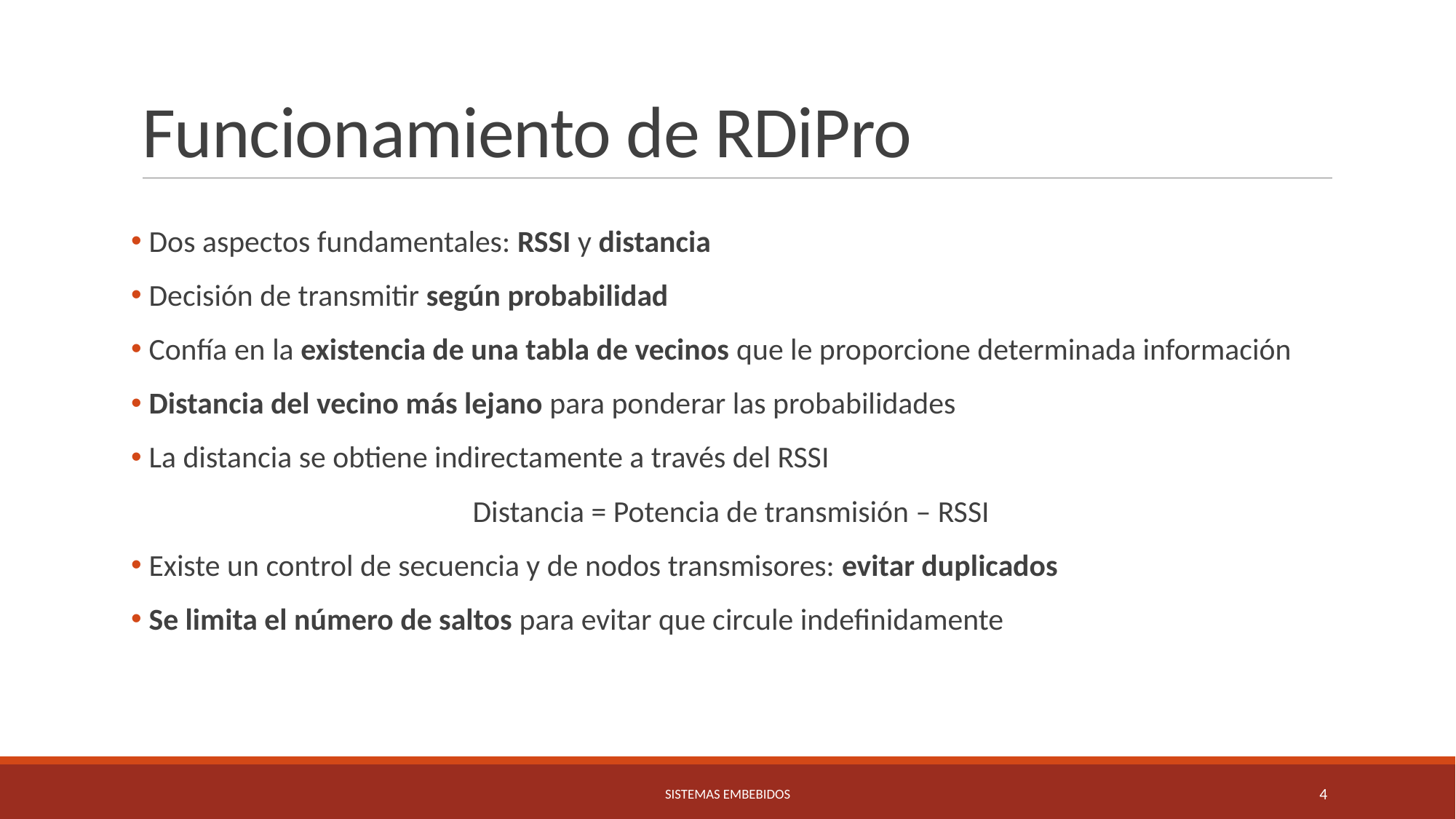

# Funcionamiento de RDiPro
 Dos aspectos fundamentales: RSSI y distancia
 Decisión de transmitir según probabilidad
 Confía en la existencia de una tabla de vecinos que le proporcione determinada información
 Distancia del vecino más lejano para ponderar las probabilidades
 La distancia se obtiene indirectamente a través del RSSI
Distancia = Potencia de transmisión – RSSI
 Existe un control de secuencia y de nodos transmisores: evitar duplicados
 Se limita el número de saltos para evitar que circule indefinidamente
Sistemas Embebidos
4